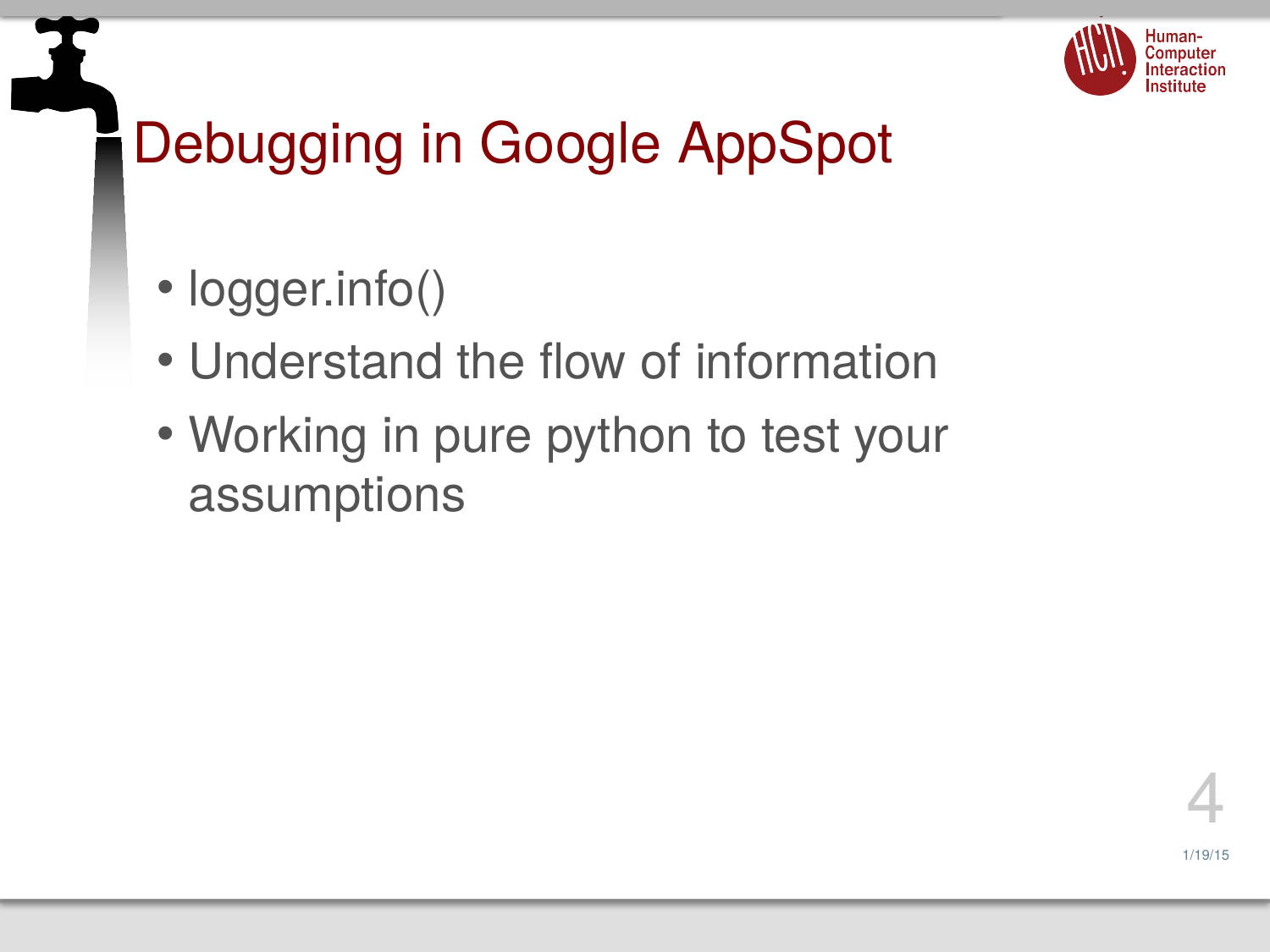

# Debugging in Google AppSpot
logger.info()
Understand the flow of information
Working in pure python to test your assumptions
4
1/19/15